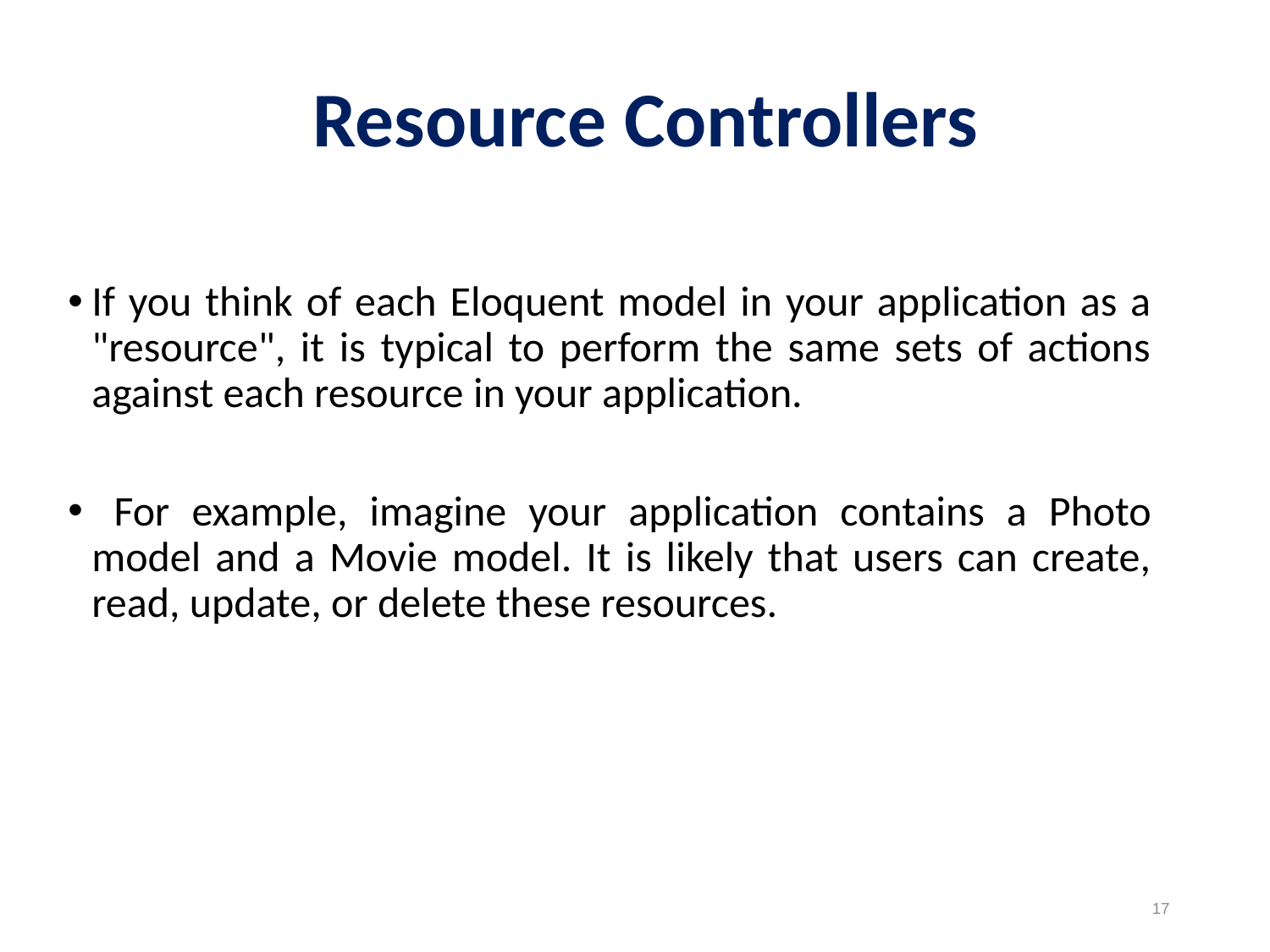

Resource Controllers

If you think of each Eloquent model in your application as a "resource", it is typical to perform the same sets of actions against each resource in your application.

 For example, imagine your application contains a Photo model and a Movie model. It is likely that users can create, read, update, or delete these resources.

17